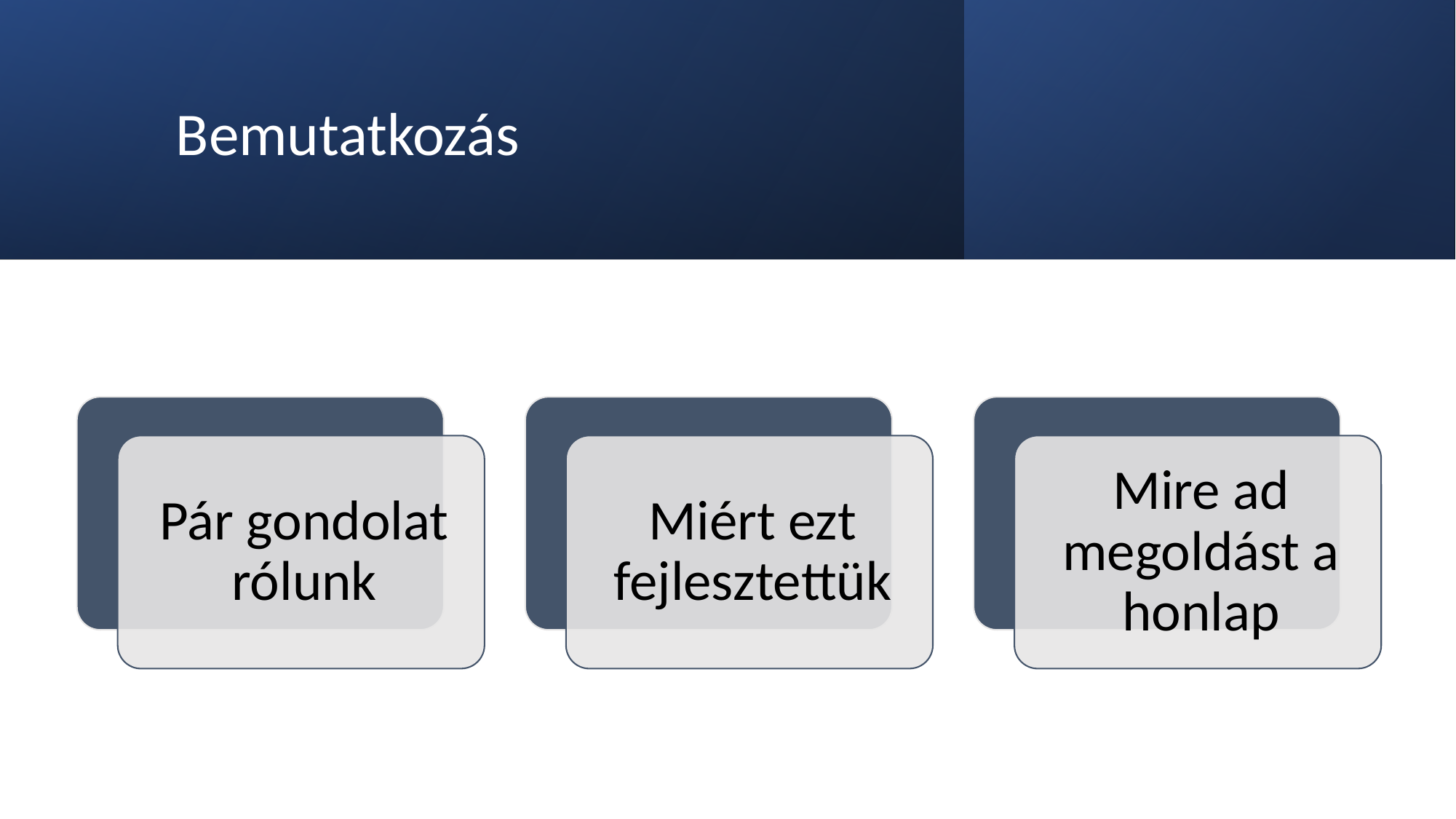

# Bemutatkozás
Pár gondolat rólunk
Miért ezt fejlesztettük
Mire ad megoldást a honlap